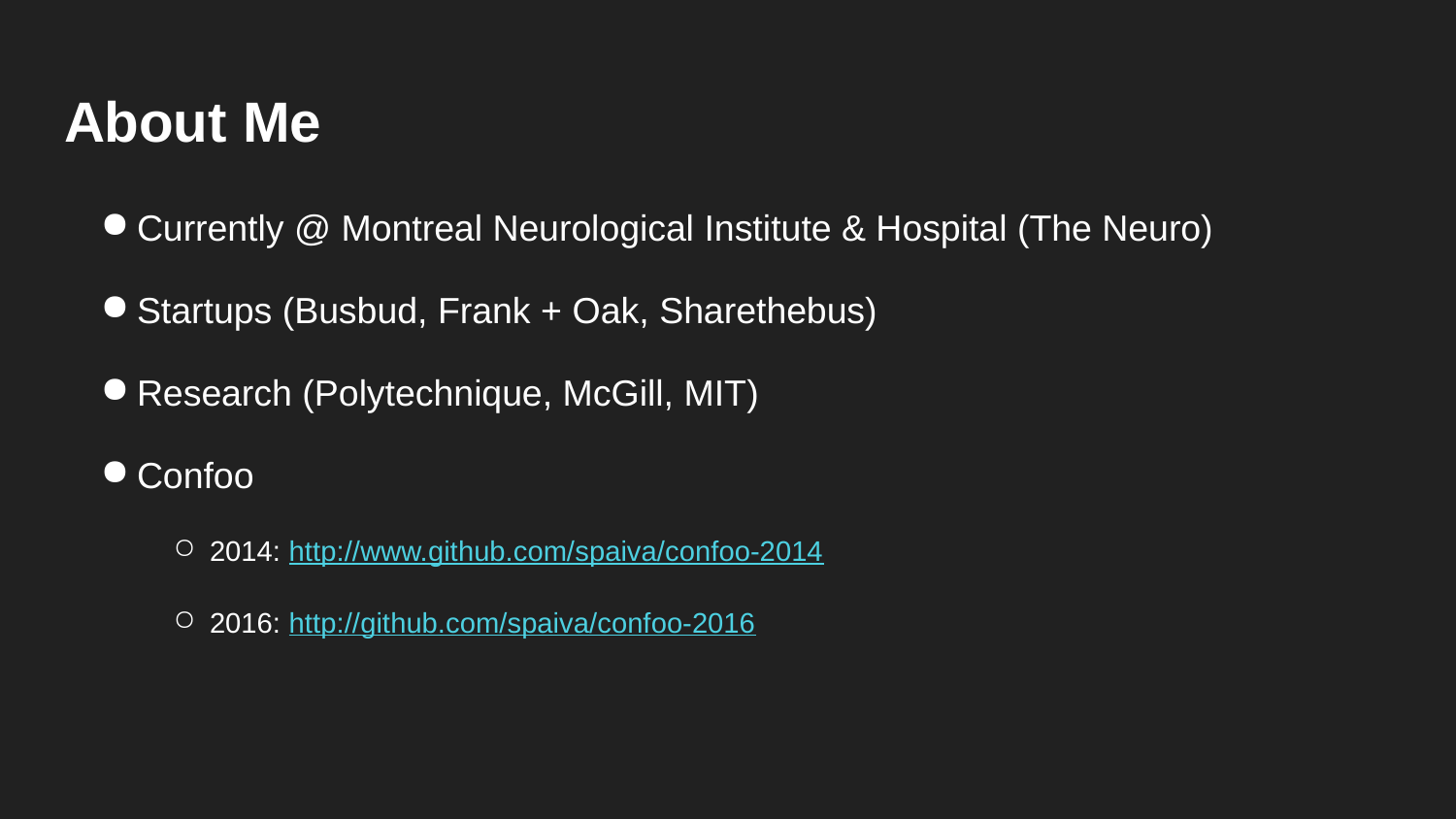

# About Me
Currently @ Montreal Neurological Institute & Hospital (The Neuro)
Startups (Busbud, Frank + Oak, Sharethebus)
Research (Polytechnique, McGill, MIT)
Confoo
2014: http://www.github.com/spaiva/confoo-2014
2016: http://github.com/spaiva/confoo-2016